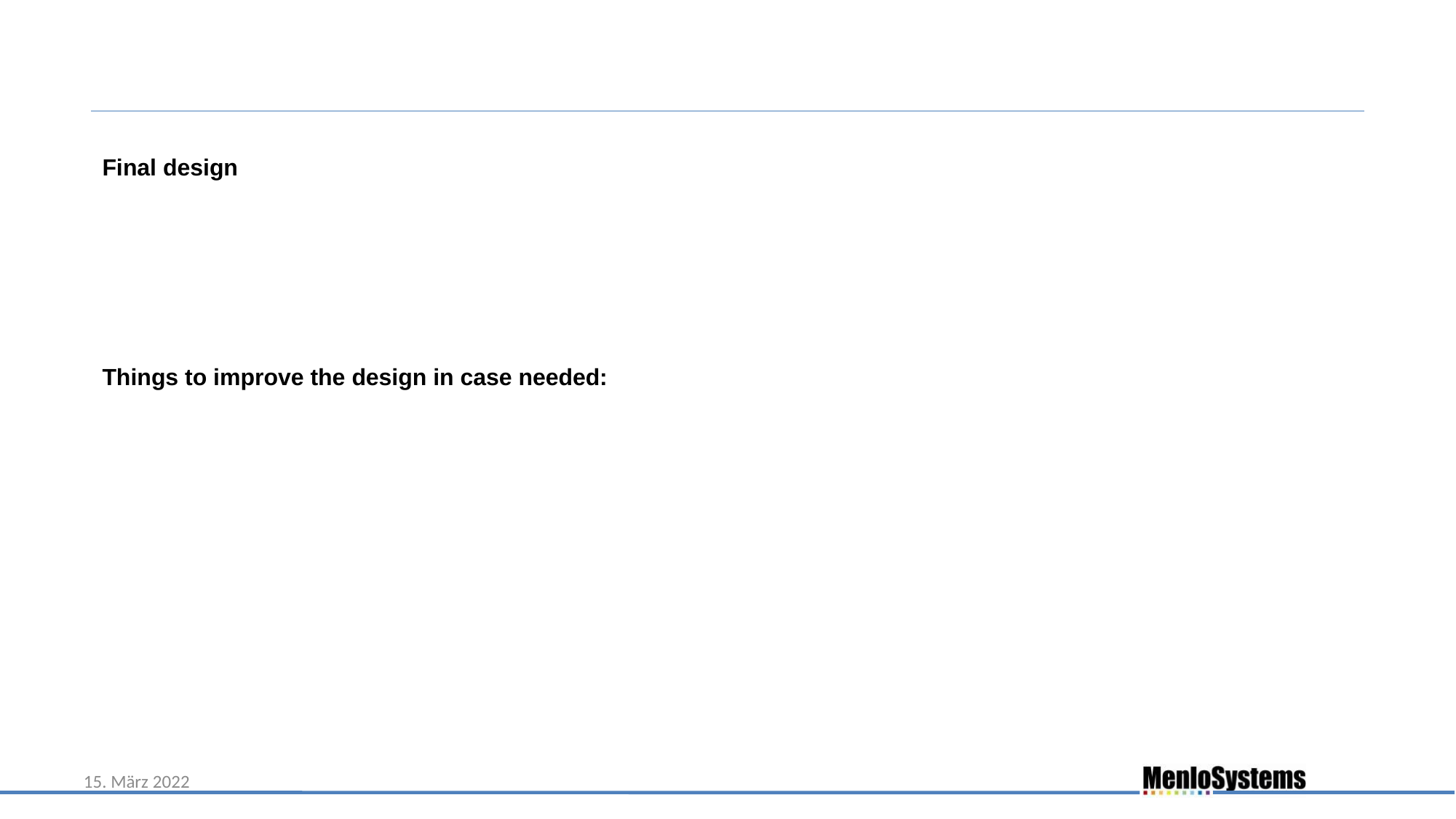

Final design

Things to improve the design in case needed:

15. März 2022